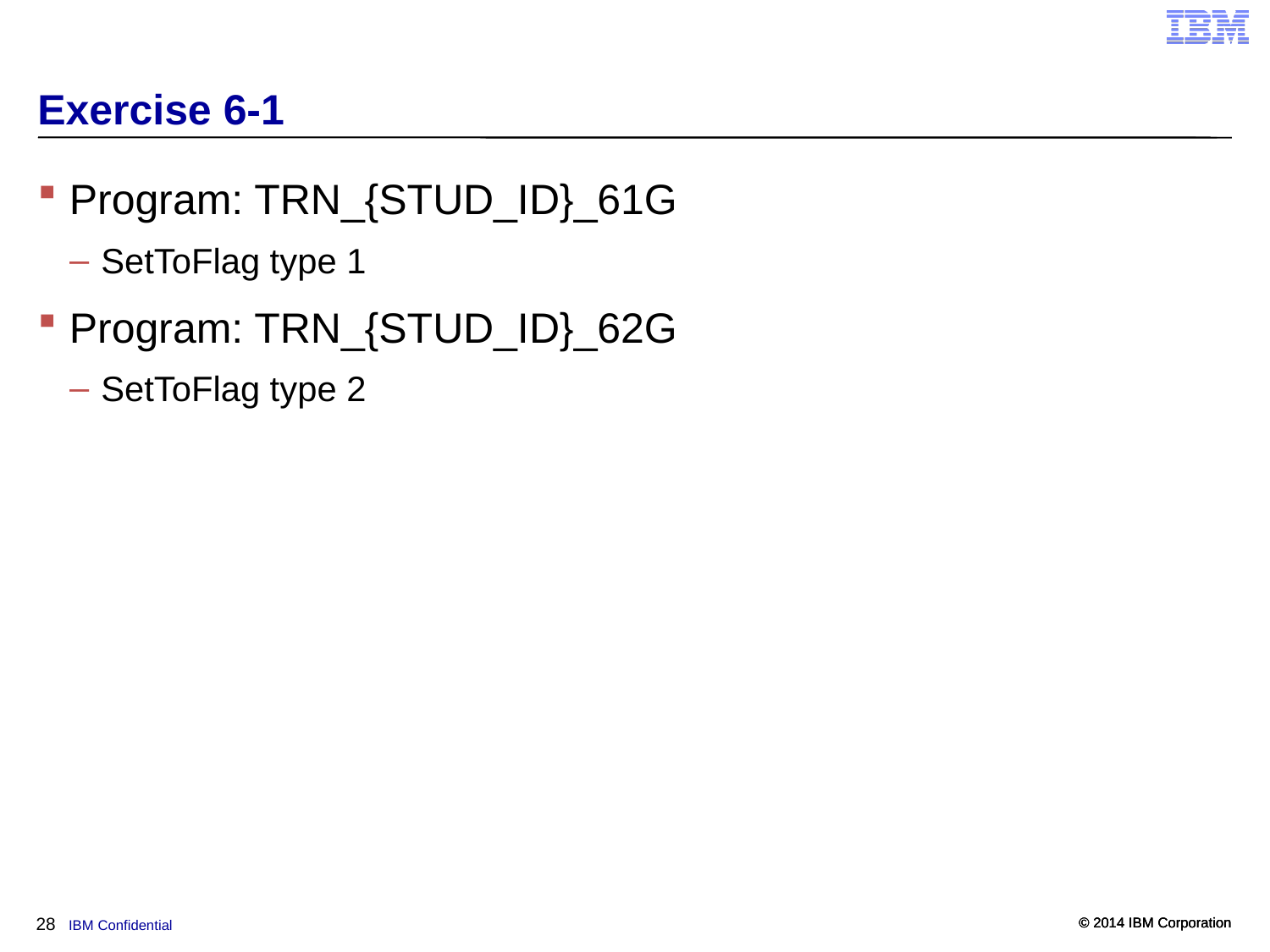

# Exercise 6-1
Program: TRN_{STUD_ID}_61G
SetToFlag type 1
Program: TRN_{STUD_ID}_62G
SetToFlag type 2